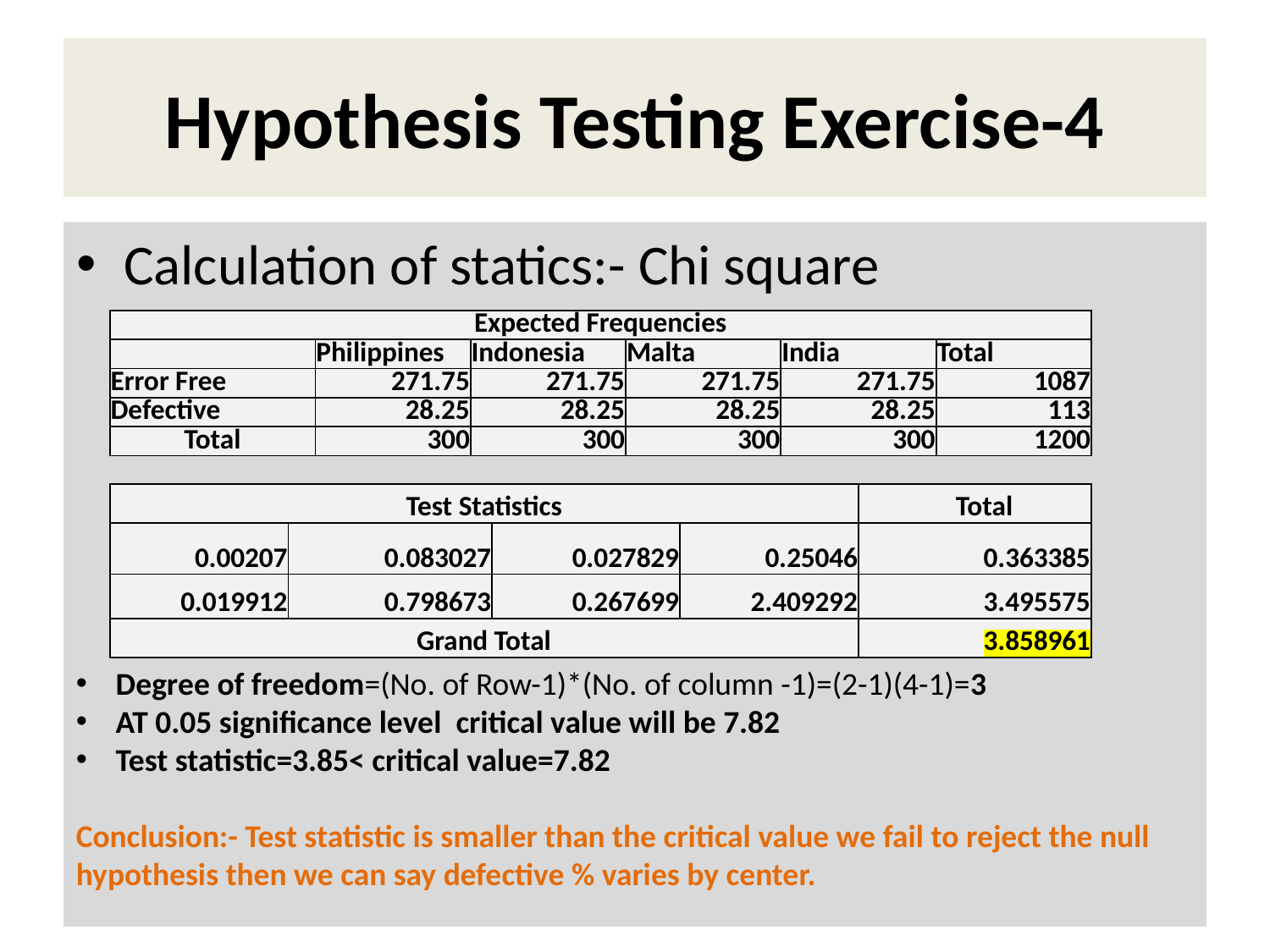

# Hypothesis Testing Exercise-4
Calculation of statics:- Chi square

| Expected Frequencies |  |  |  |  |  |
| --- | --- | --- | --- | --- | --- |
|  | Philippines | Indonesia | Malta | India | Total |
| Error Free | 271.75 | 271.75 | 271.75 | 271.75 | 1087 |
| Defective | 28.25 | 28.25 | 28.25 | 28.25 | 113 |
| Total | 300 | 300 | 300 | 300 | 1200 |
| Test Statistics |  |  |  | Total |
| --- | --- | --- | --- | --- |
| 0.00207 | 0.083027 | 0.027829 | 0.25046 | 0.363385 |
| 0.019912 | 0.798673 | 0.267699 | 2.409292 | 3.495575 |
| Grand Total |  |  |  | 3.858961 |
Degree of freedom=(No. of Row-1)*(No. of column -1)=(2-1)(4-1)=3
AT 0.05 significance level  critical value will be 7.82
Test statistic=3.85< critical value=7.82

Conclusion:- Test statistic is smaller than the critical value we fail to reject the null hypothesis then we can say defective % varies by center.